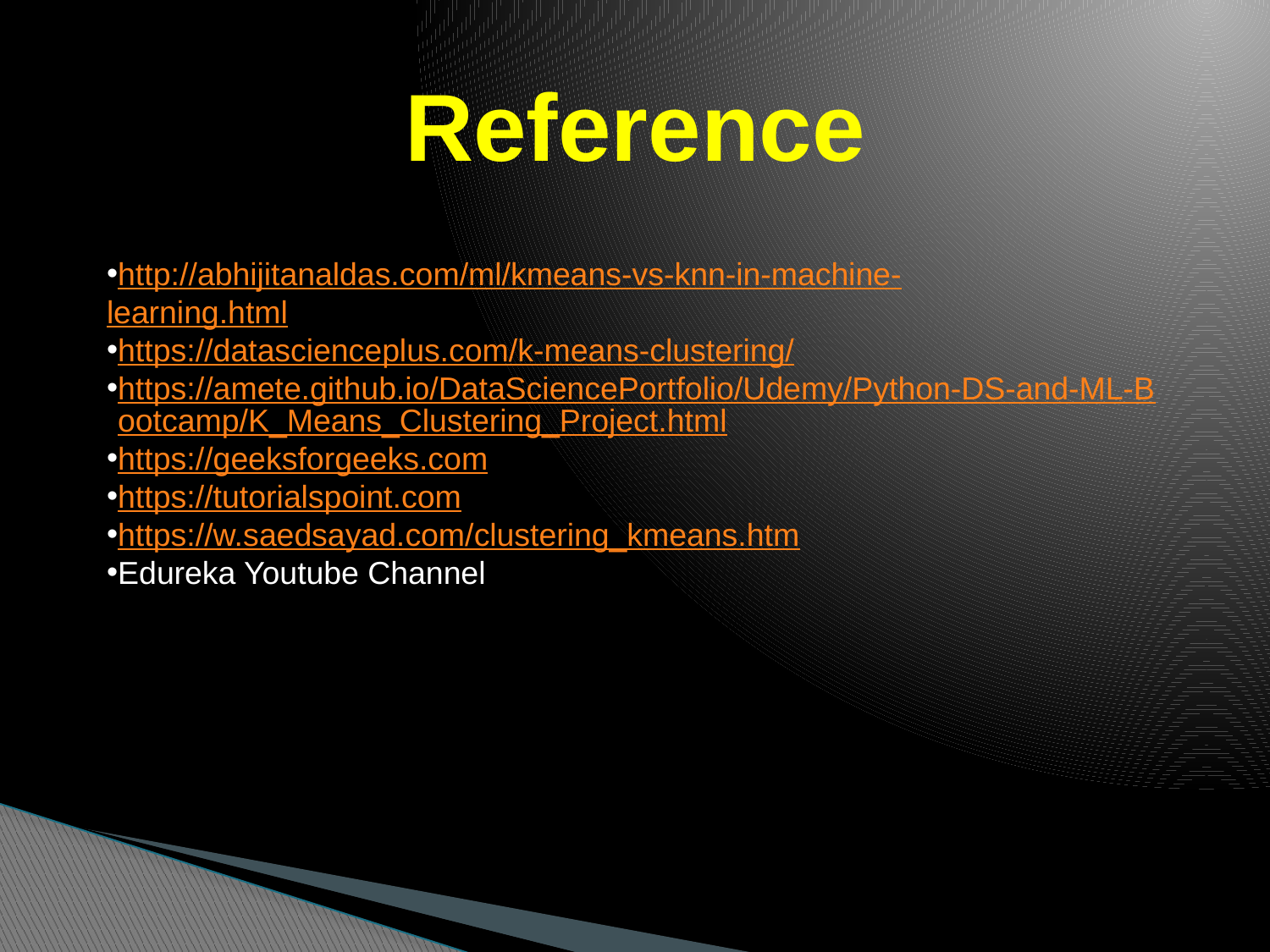

# Reference
http://abhijitanaldas.com/ml/kmeans-vs-knn-in-machine-
learning.html
https://datascienceplus.com/k-means-clustering/
https://amete.github.io/DataSciencePortfolio/Udemy/Python-DS-and-ML-Bootcamp/K_Means_Clustering_Project.html
https://geeksforgeeks.com
https://tutorialspoint.com
https://w.saedsayad.com/clustering_kmeans.htm
Edureka Youtube Channel